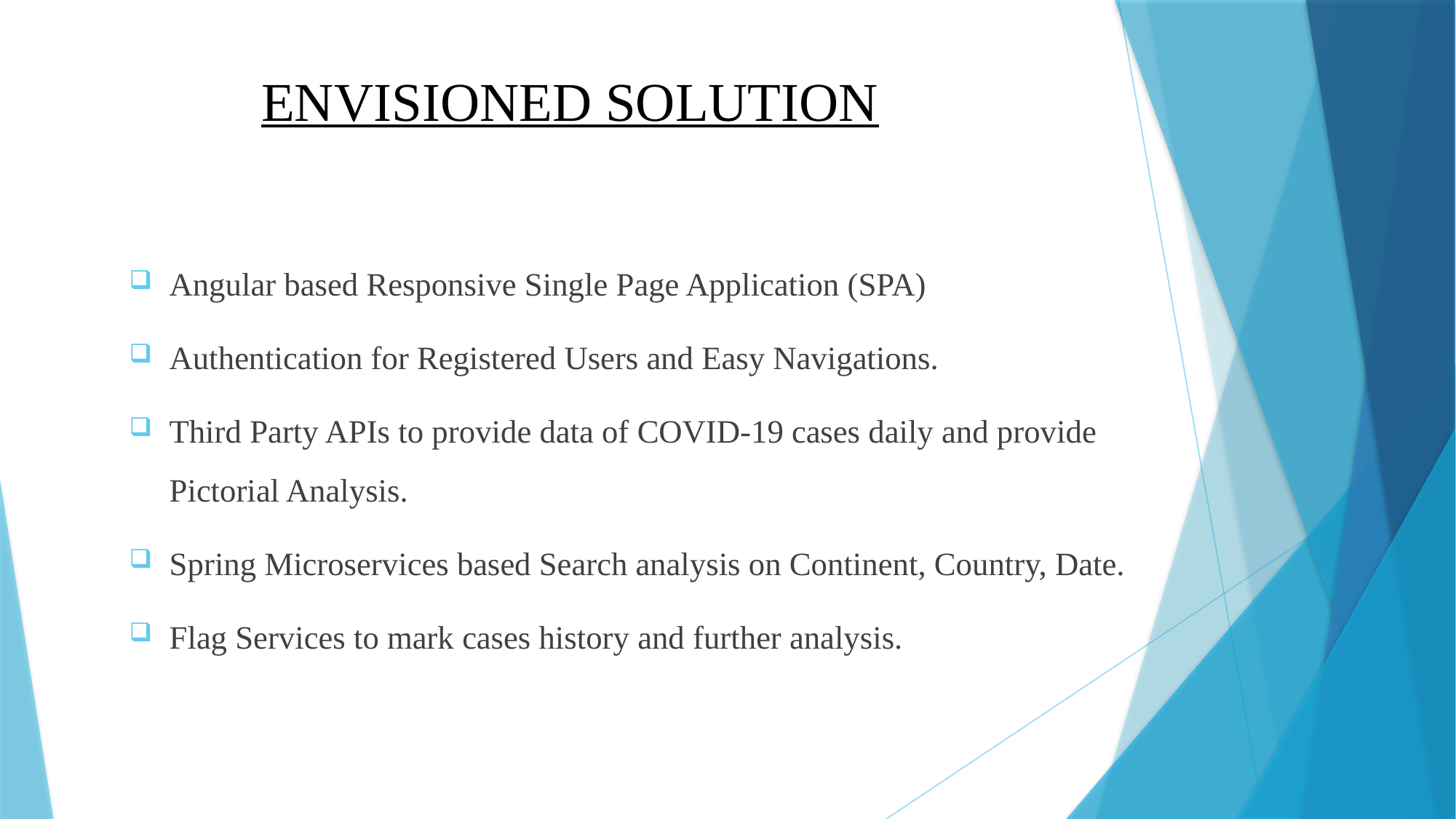

ENVISIONED SOLUTION
Angular based Responsive Single Page Application (SPA)
Authentication for Registered Users and Easy Navigations.
Third Party APIs to provide data of COVID-19 cases daily and provide Pictorial Analysis.
Spring Microservices based Search analysis on Continent, Country, Date.
Flag Services to mark cases history and further analysis.